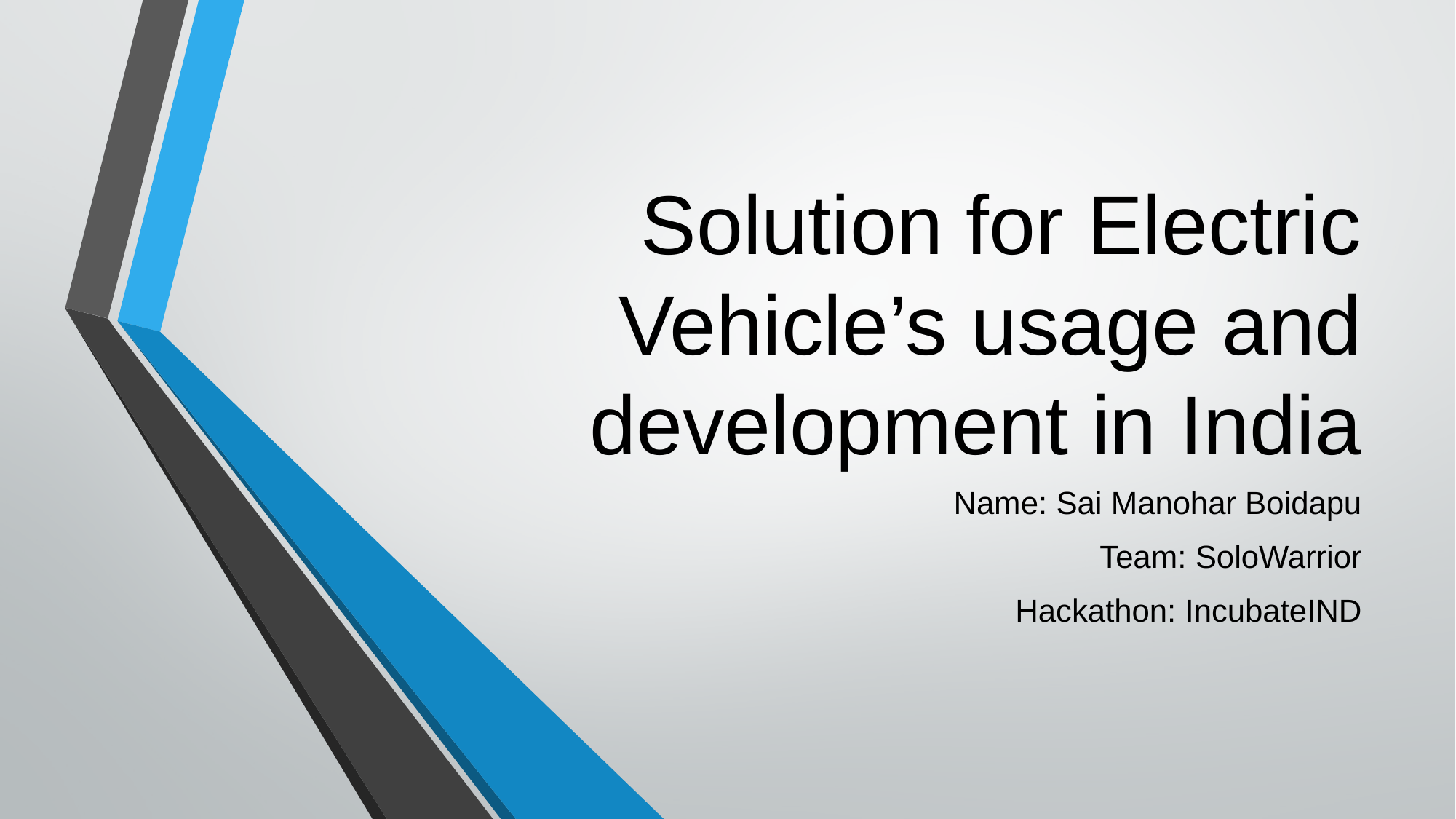

# Solution for Electric Vehicle’s usage and development in India
Name: Sai Manohar Boidapu
Team: SoloWarrior
Hackathon: IncubateIND